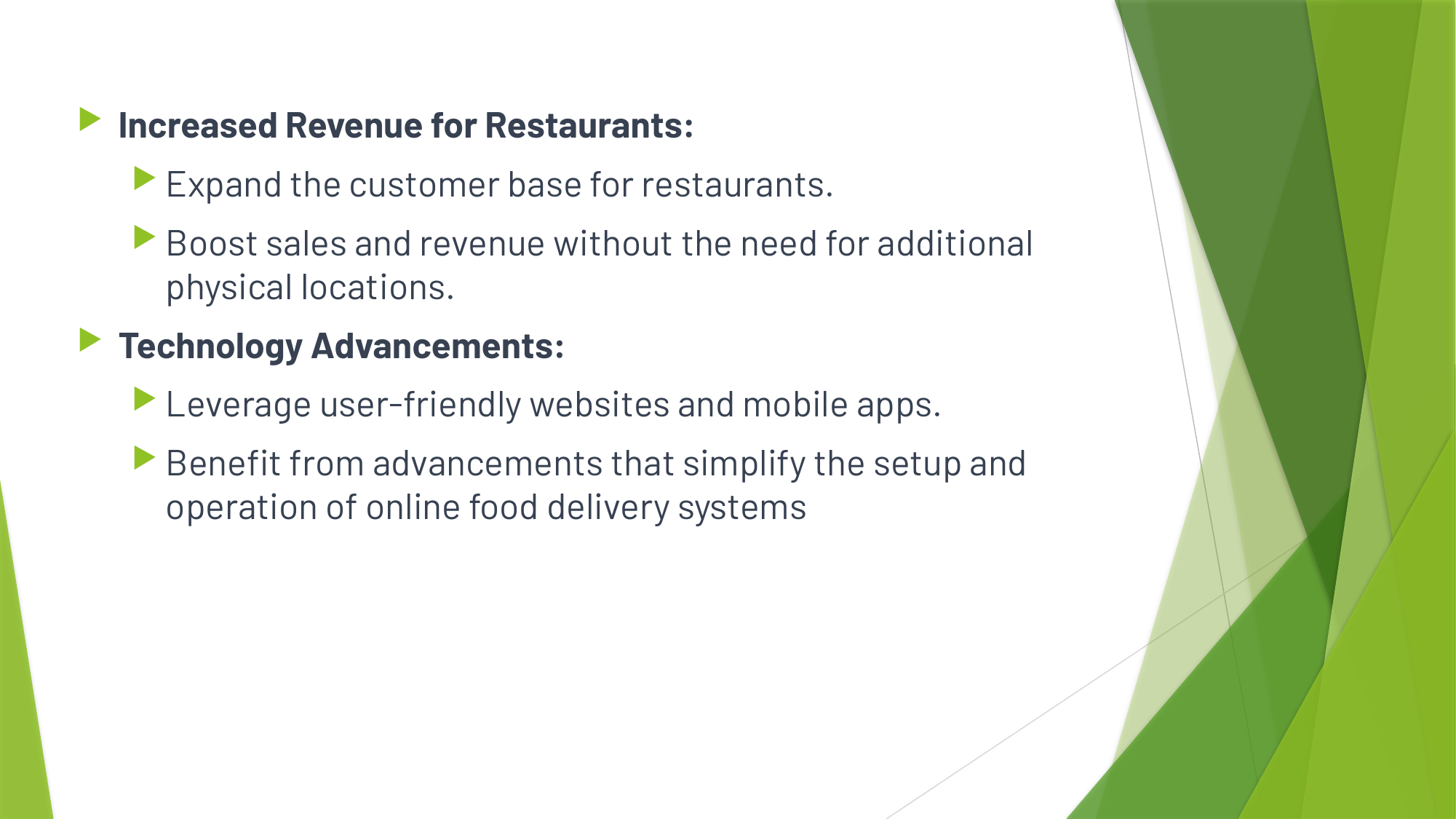

Increased Revenue for Restaurants:
Expand the customer base for restaurants.
Boost sales and revenue without the need for additional physical locations.
Technology Advancements:
Leverage user-friendly websites and mobile apps.
Benefit from advancements that simplify the setup and operation of online food delivery systems